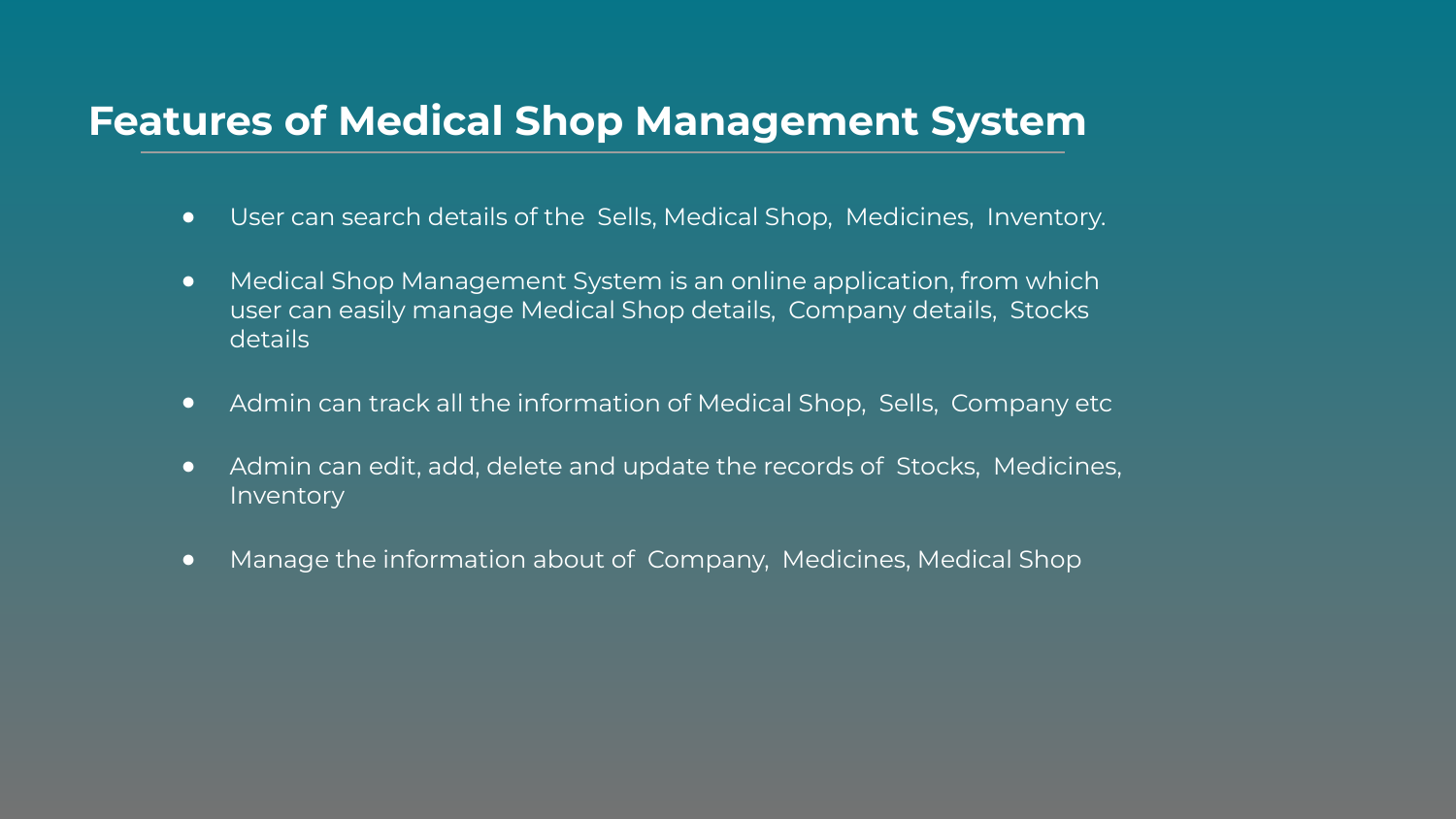

Features of Medical Shop Management System
User can search details of the  Sells, Medical Shop,  Medicines,  Inventory.

Medical Shop Management System is an online application, from which user can easily manage Medical Shop details,  Company details,  Stocks details

Admin can track all the information of Medical Shop,  Sells,  Company etc

Admin can edit, add, delete and update the records of  Stocks,  Medicines,  Inventory

Manage the information about of  Company,  Medicines, Medical Shop